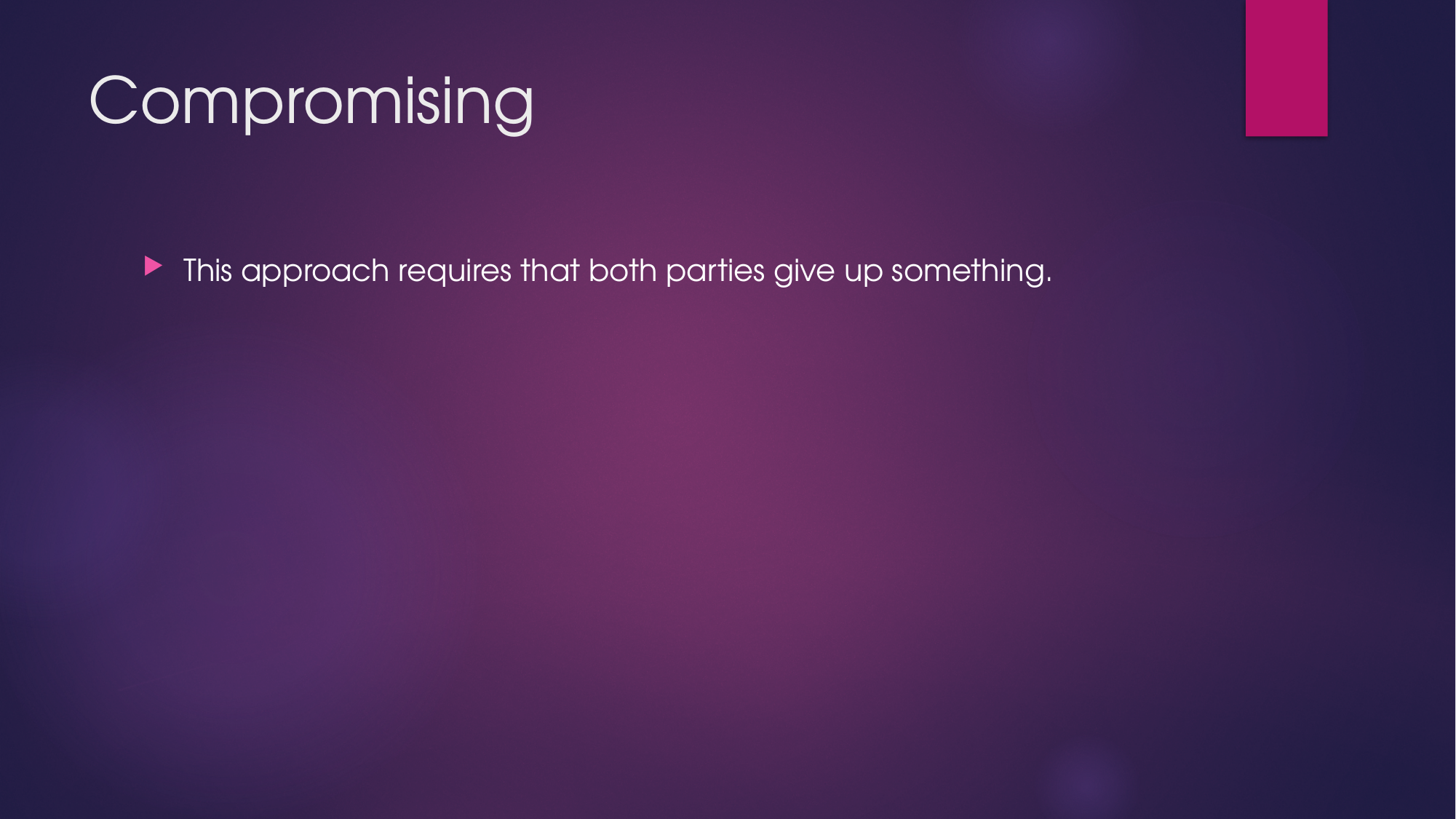

# Compromising
This approach requires that both parties give up something.